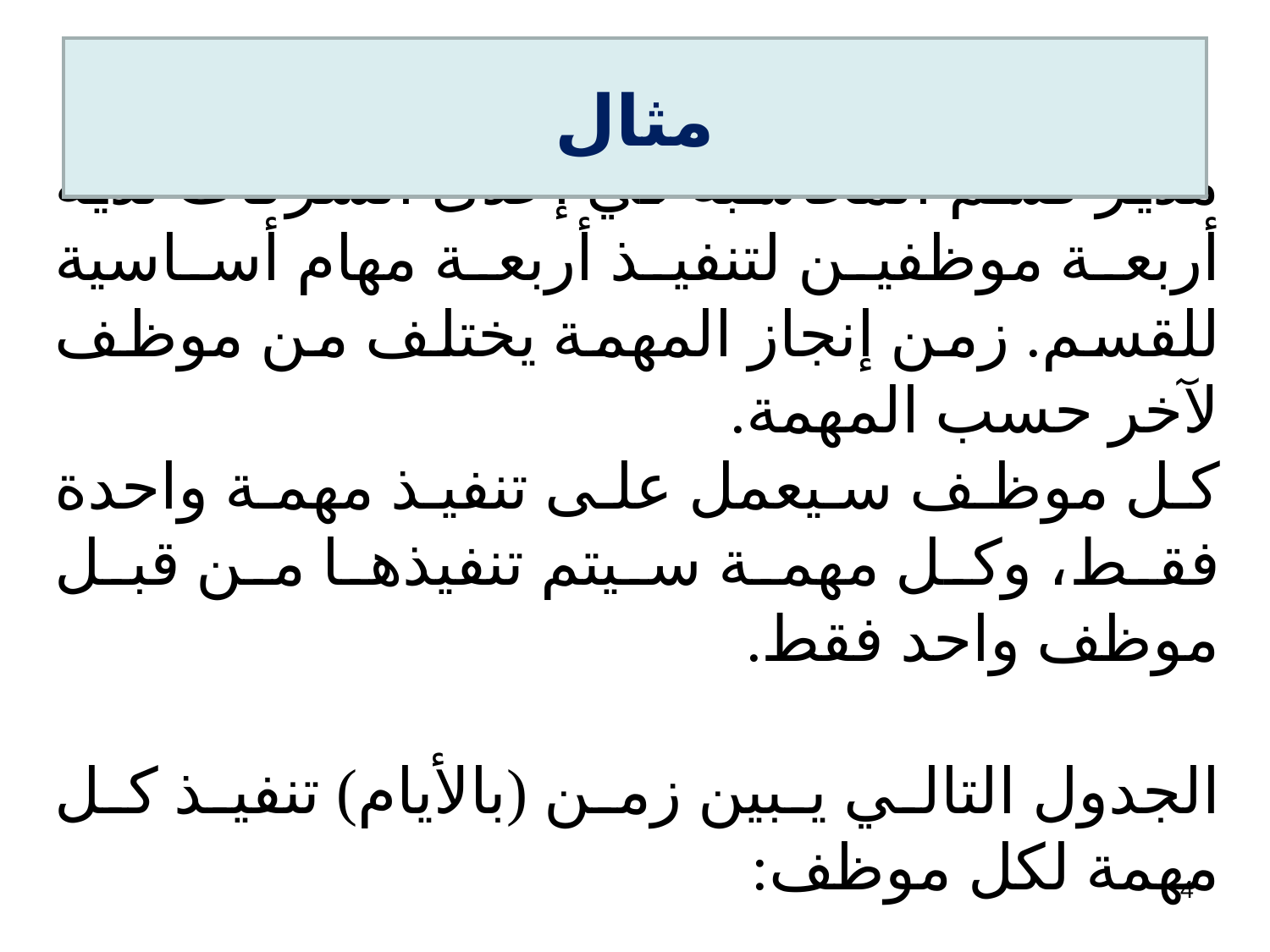

# مثال
مدير قسم المحاسبة في إحدى الشركات لديه أربعة موظفين لتنفيذ أربعة مهام أساسية للقسم. زمن إنجاز المهمة يختلف من موظف لآخر حسب المهمة.
كل موظف سيعمل على تنفيذ مهمة واحدة فقط، وكل مهمة سيتم تنفيذها من قبل موظف واحد فقط.

الجدول التالي يبين زمن (بالأيام) تنفيذ كل مهمة لكل موظف:
4